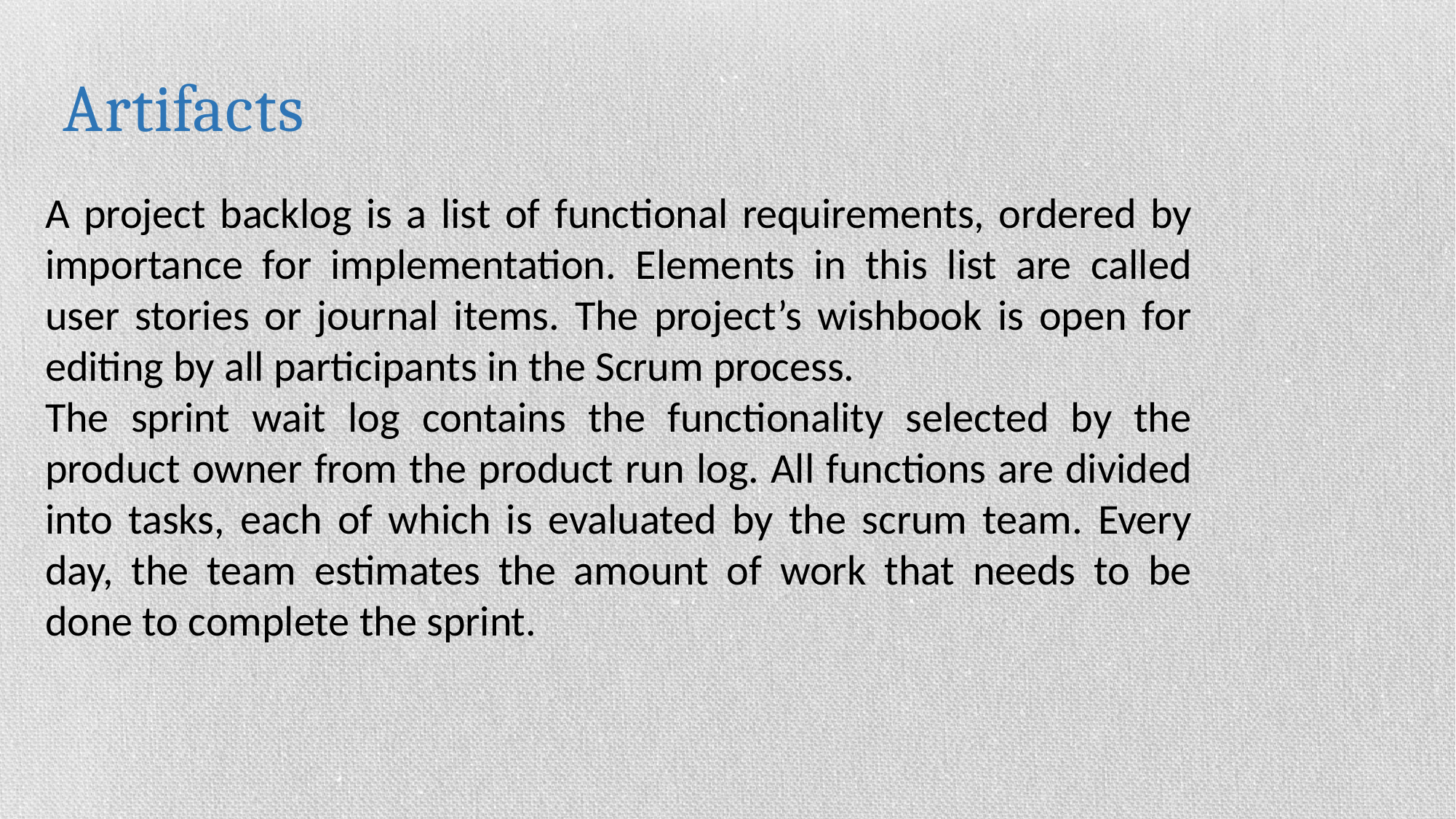

Artifacts
A project backlog is a list of functional requirements, ordered by importance for implementation. Elements in this list are called user stories or journal items. The project’s wishbook is open for editing by all participants in the Scrum process.
The sprint wait log contains the functionality selected by the product owner from the product run log. All functions are divided into tasks, each of which is evaluated by the scrum team. Every day, the team estimates the amount of work that needs to be done to complete the sprint.